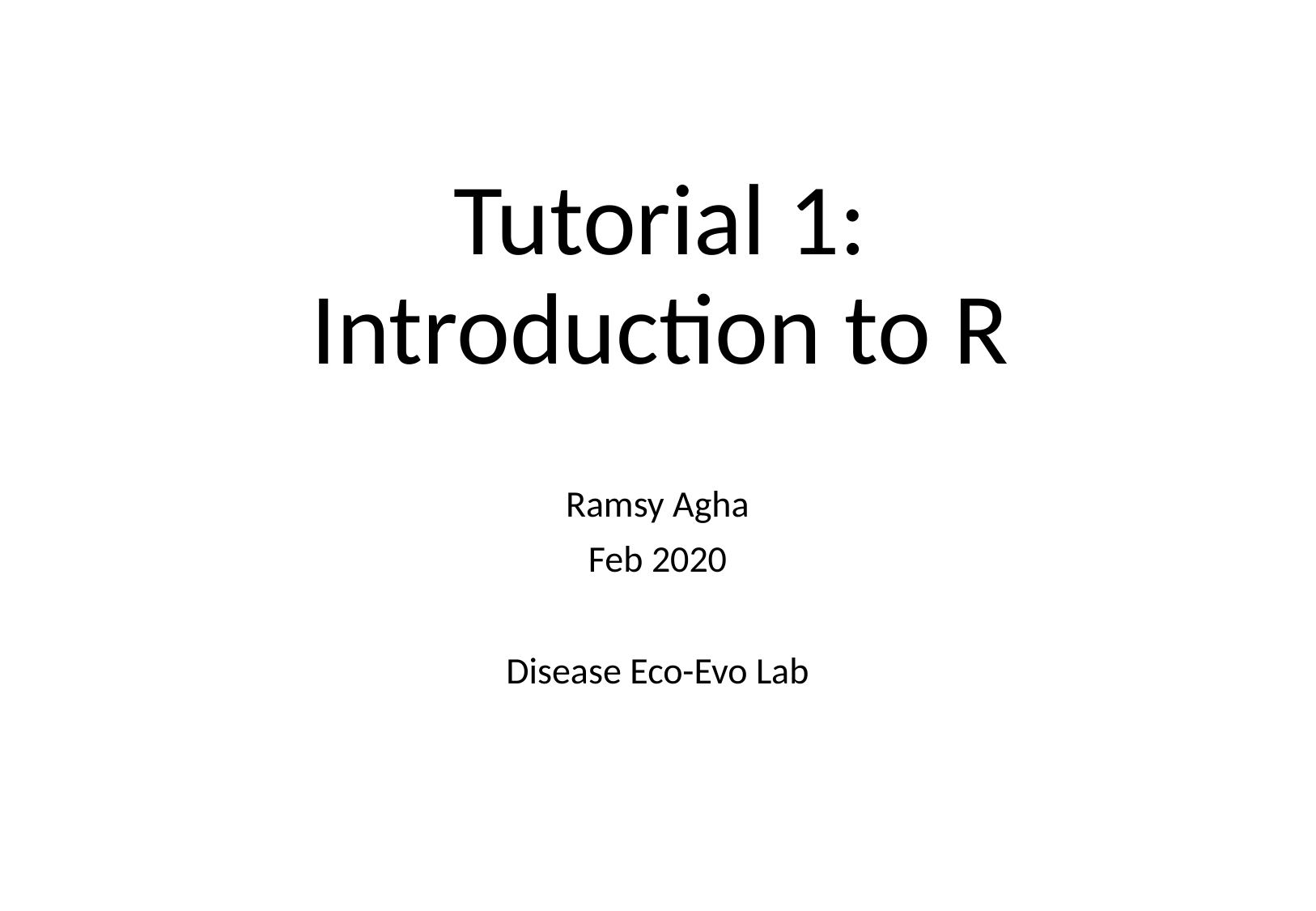

# Tutorial 1: Introduction to R
Ramsy Agha
Feb 2020

Disease Eco-Evo Lab